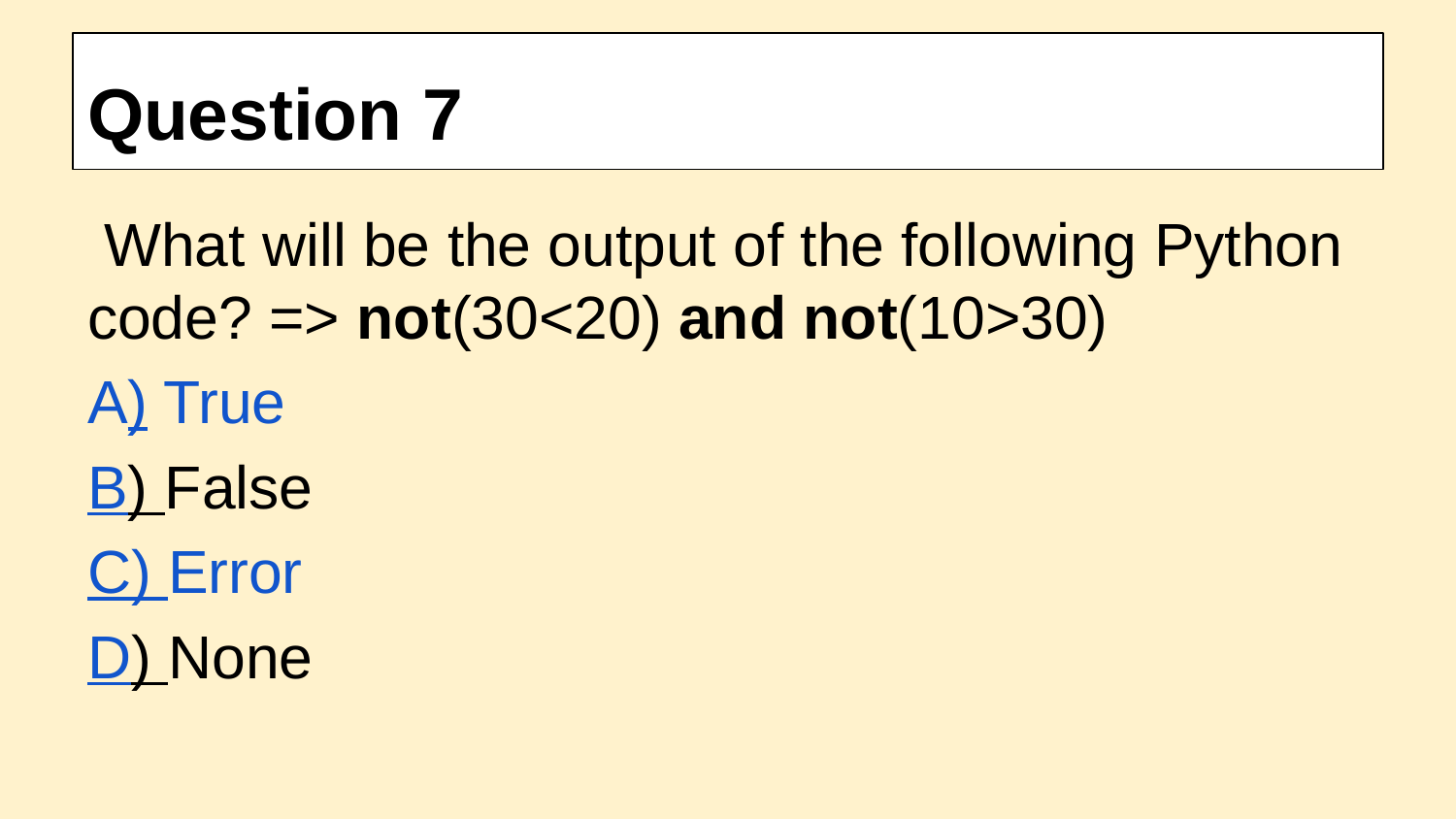

# Question 7
 What will be the output of the following Python code? => not(30<20) and not(10>30)
A) True
B) False
C) Error
D) None